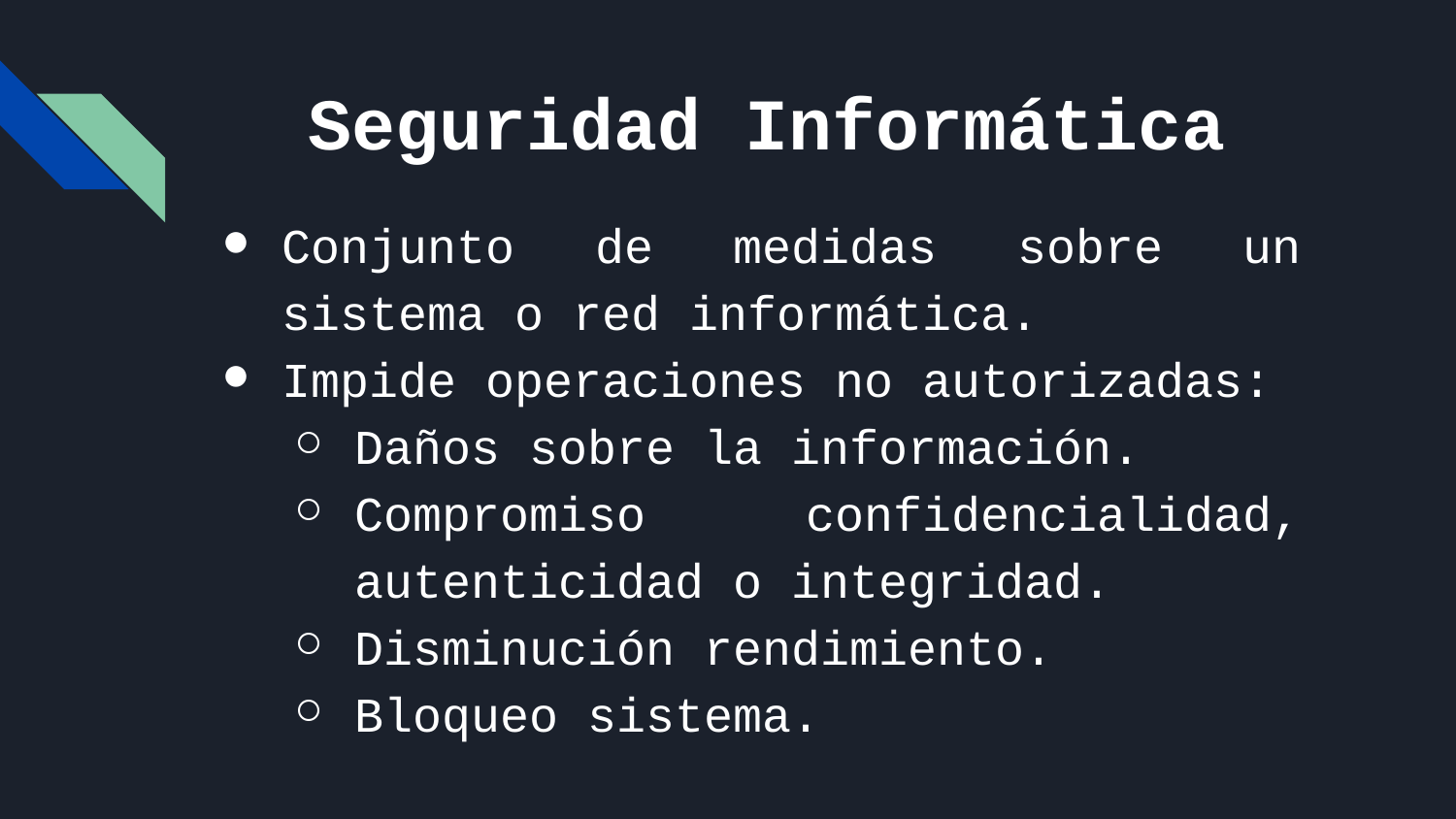

# Seguridad Informática
Conjunto de medidas sobre un sistema o red informática.
Impide operaciones no autorizadas:
Daños sobre la información.
Compromiso confidencialidad, autenticidad o integridad.
Disminución rendimiento.
Bloqueo sistema.